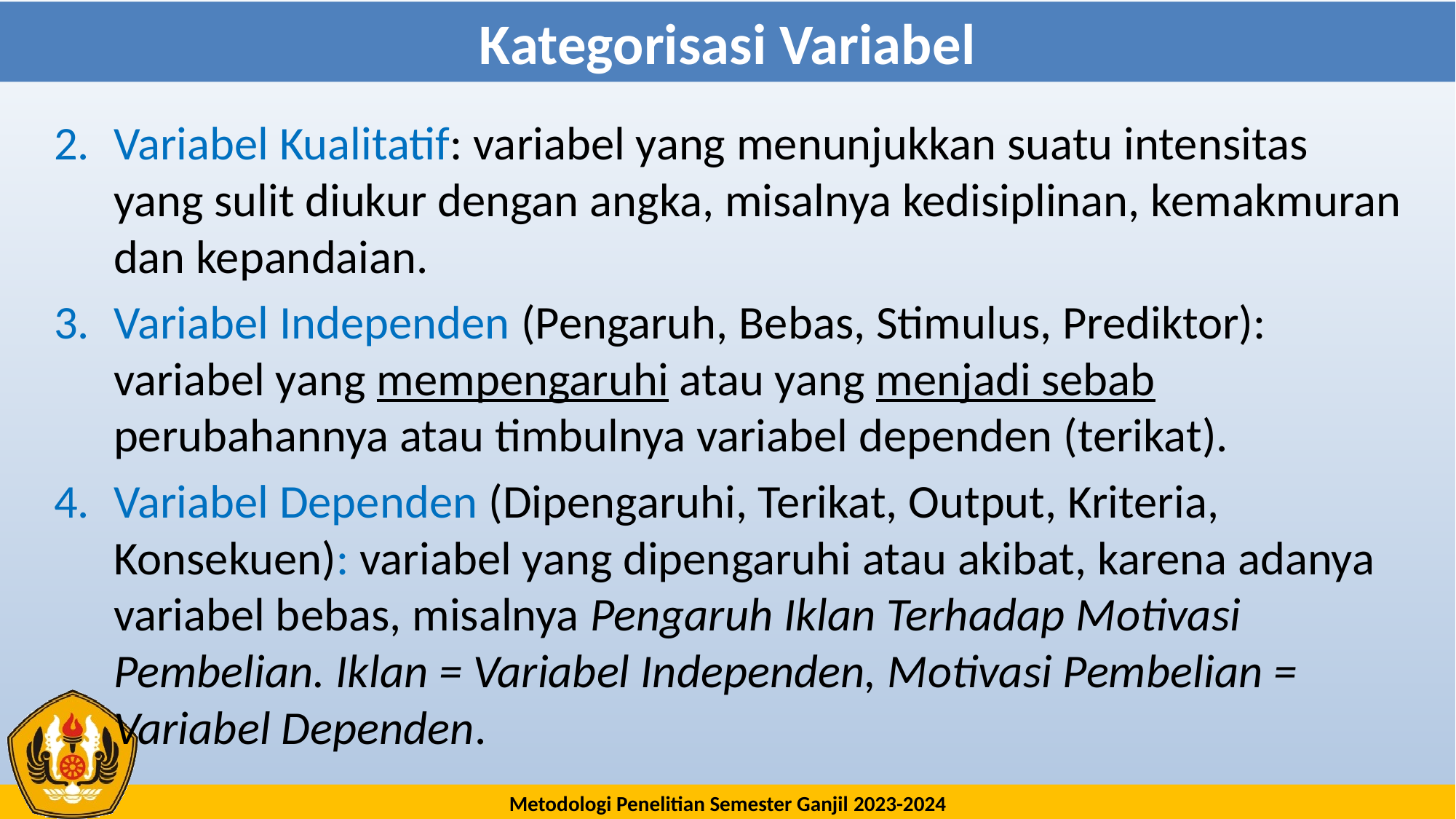

# Kategorisasi Variabel
Variabel Kualitatif: variabel yang menunjukkan suatu intensitas yang sulit diukur dengan angka, misalnya kedisiplinan, kemakmuran dan kepandaian.
Variabel Independen (Pengaruh, Bebas, Stimulus, Prediktor): variabel yang mempengaruhi atau yang menjadi sebab perubahannya atau timbulnya variabel dependen (terikat).
Variabel Dependen (Dipengaruhi, Terikat, Output, Kriteria, Konsekuen): variabel yang dipengaruhi atau akibat, karena adanya variabel bebas, misalnya Pengaruh Iklan Terhadap Motivasi Pembelian. Iklan = Variabel Independen, Motivasi Pembelian = Variabel Dependen.